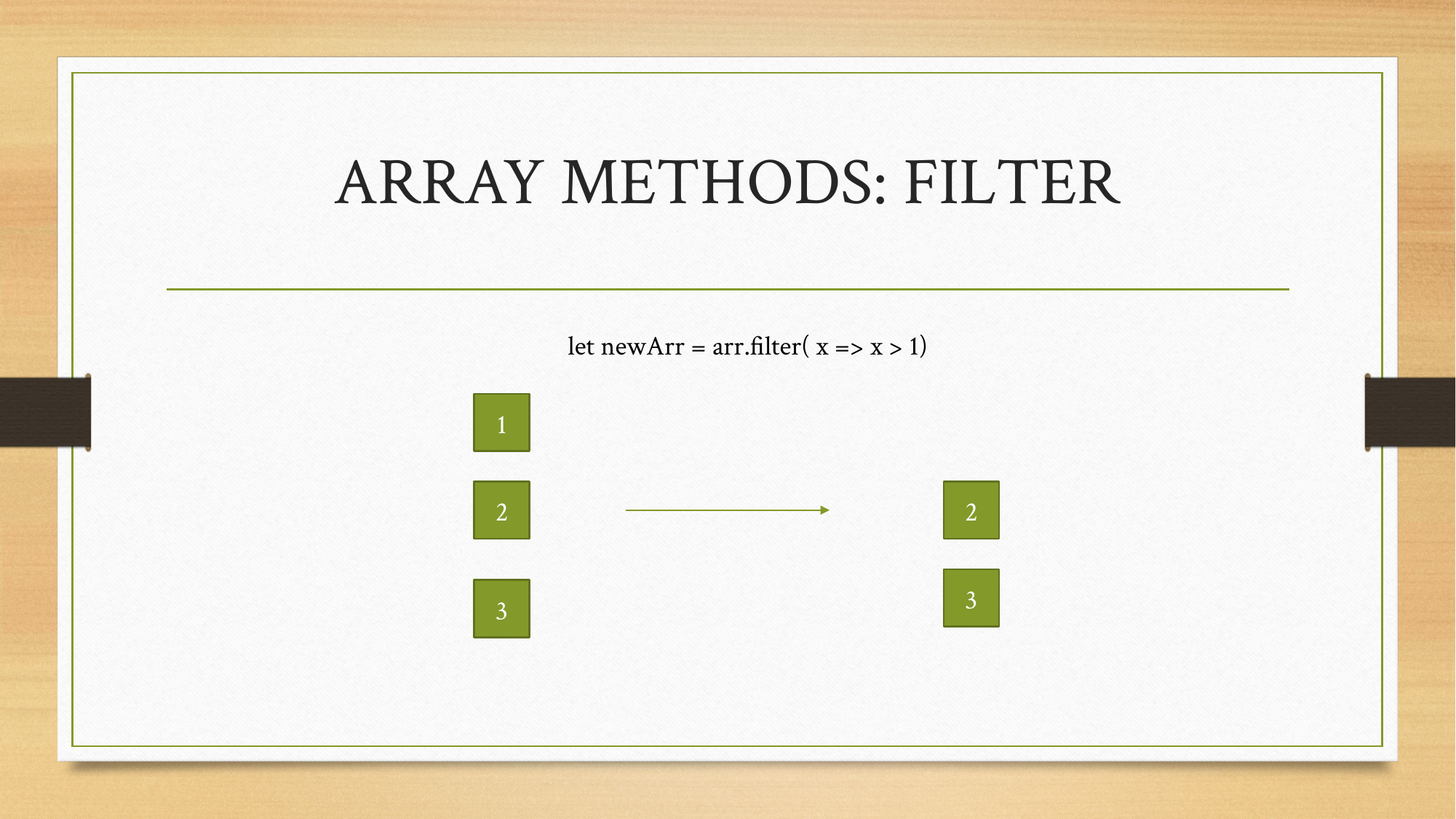

# ARRAY METHODS: FILTER
let newArr = arr.filter( x => x > 1)
1
2
2
3
3